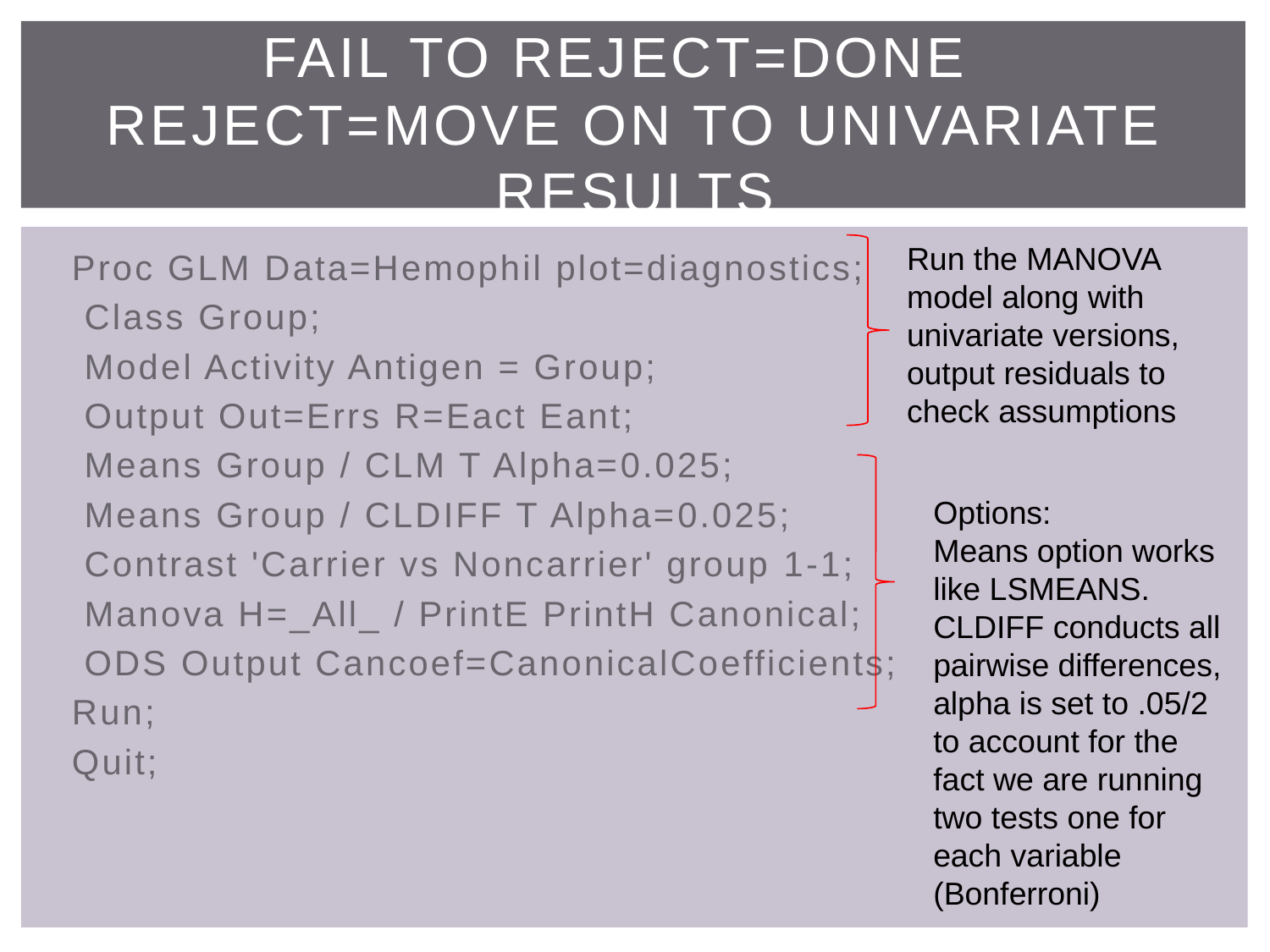

# Fail to Reject=Done   Reject=Move On to univariate results
Run the MANOVA model along with univariate versions, output residuals to check assumptions

Proc GLM Data=Hemophil plot=diagnostics;
 Class Group;
 Model Activity Antigen = Group;
 Output Out=Errs R=Eact Eant;
 Means Group / CLM T Alpha=0.025;
 Means Group / CLDIFF T Alpha=0.025;
 Contrast 'Carrier vs Noncarrier' group 1-1;
 Manova H=_All_ / PrintE PrintH Canonical;
 ODS Output Cancoef=CanonicalCoefficients;
Run;
Quit;

Options:
Means option works like LSMEANS.  CLDIFF conducts all pairwise differences, alpha is set to .05/2 to account for the fact we are running two tests one for each variable (Bonferroni)